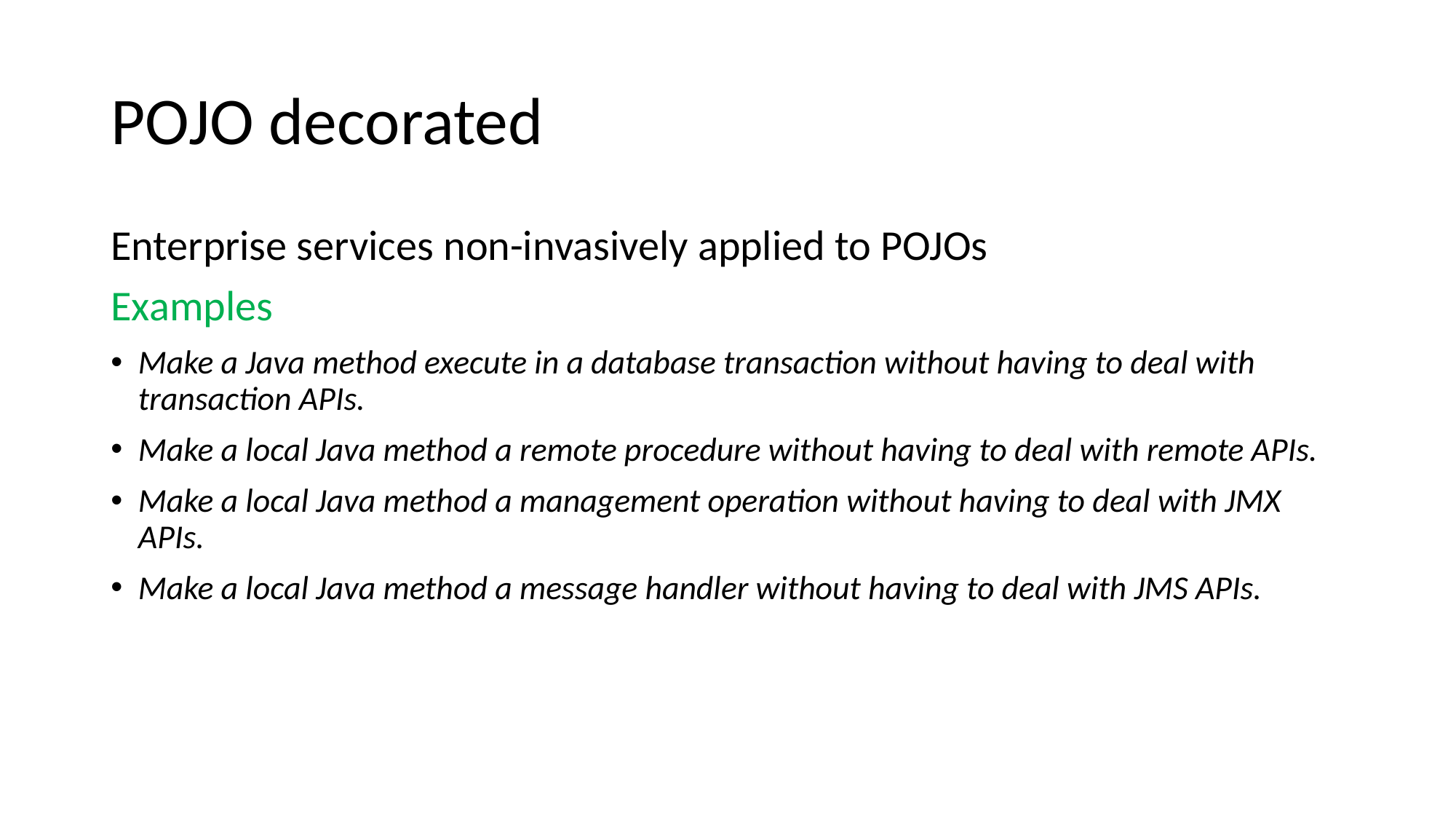

# POJO decorated
Enterprise services non-invasively applied to POJOs
Examples
Make a Java method execute in a database transaction without having to deal with transaction APIs.
Make a local Java method a remote procedure without having to deal with remote APIs.
Make a local Java method a management operation without having to deal with JMX APIs.
Make a local Java method a message handler without having to deal with JMS APIs.